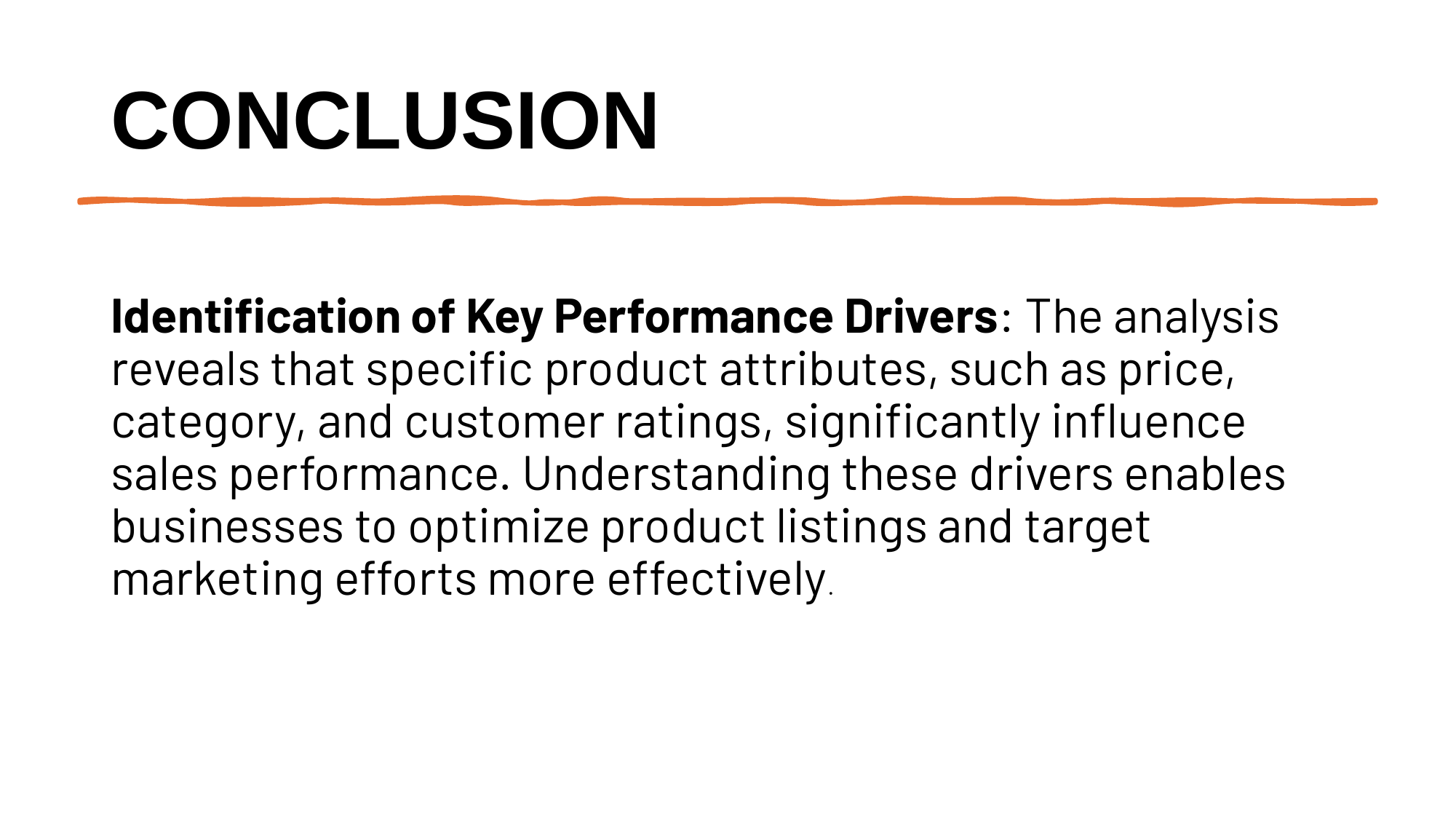

# Conclusion

Identification of Key Performance Drivers: The analysis reveals that specific product attributes, such as price, category, and customer ratings, significantly influence sales performance. Understanding these drivers enables businesses to optimize product listings and target marketing efforts more effectively.